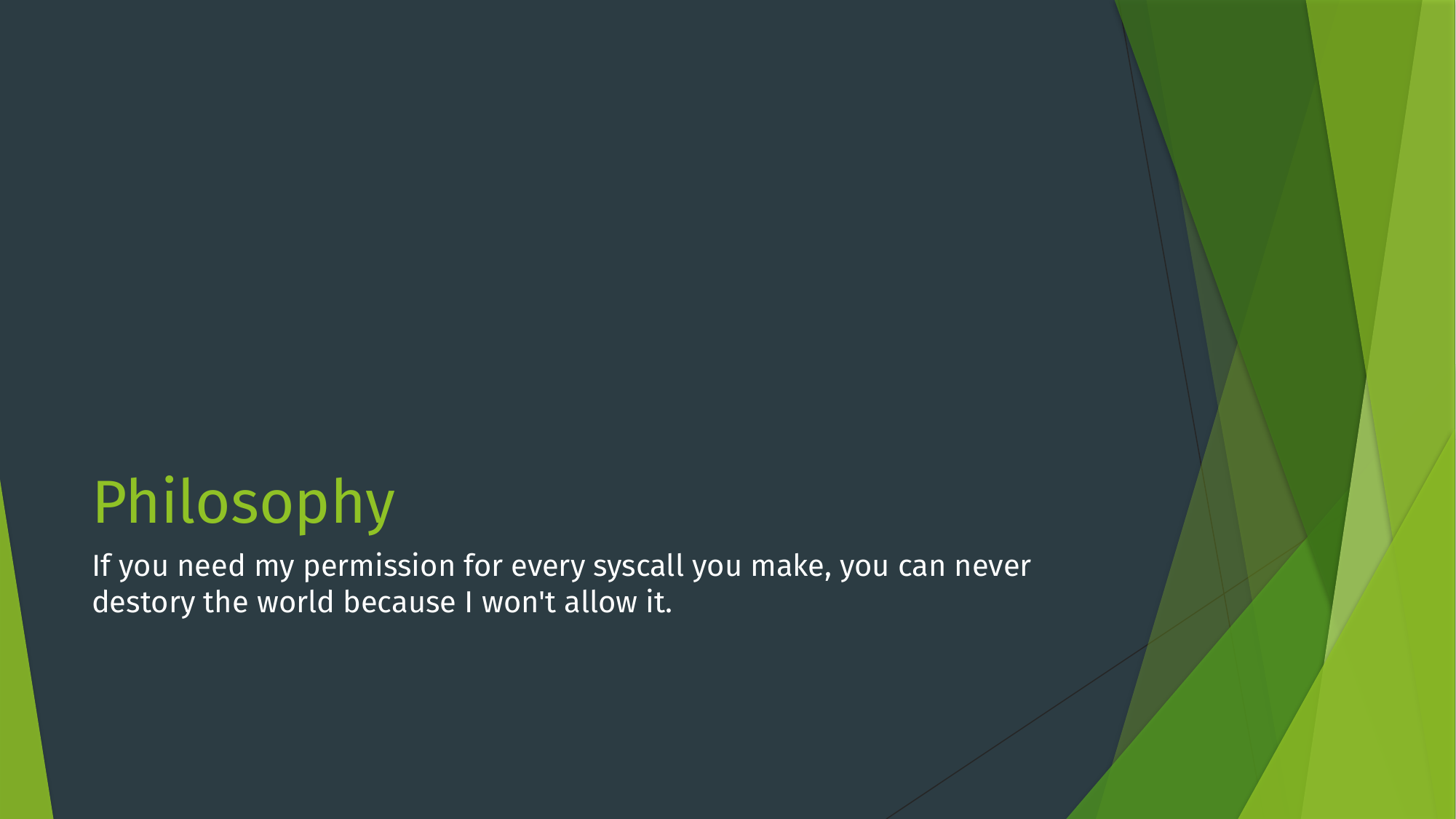

# Philosophy
If you need my permission for every syscall you make, you can never destory the world because I won't allow it.